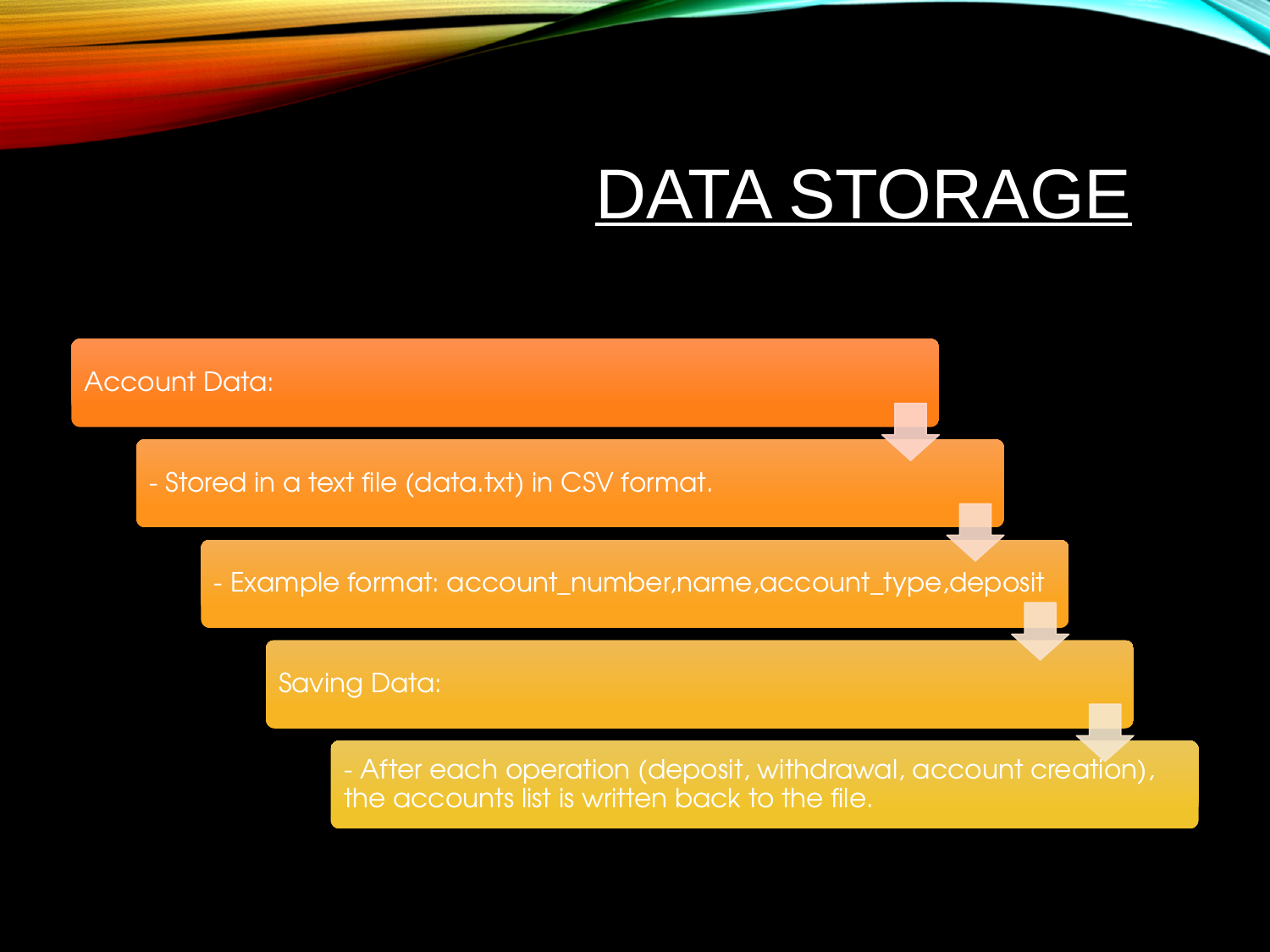

# Data Storage
Account Data:
- Stored in a text file (data.txt) in CSV format.
- Example format: account_number,name,account_type,deposit
Saving Data:
- After each operation (deposit, withdrawal, account creation), the accounts list is written back to the file.